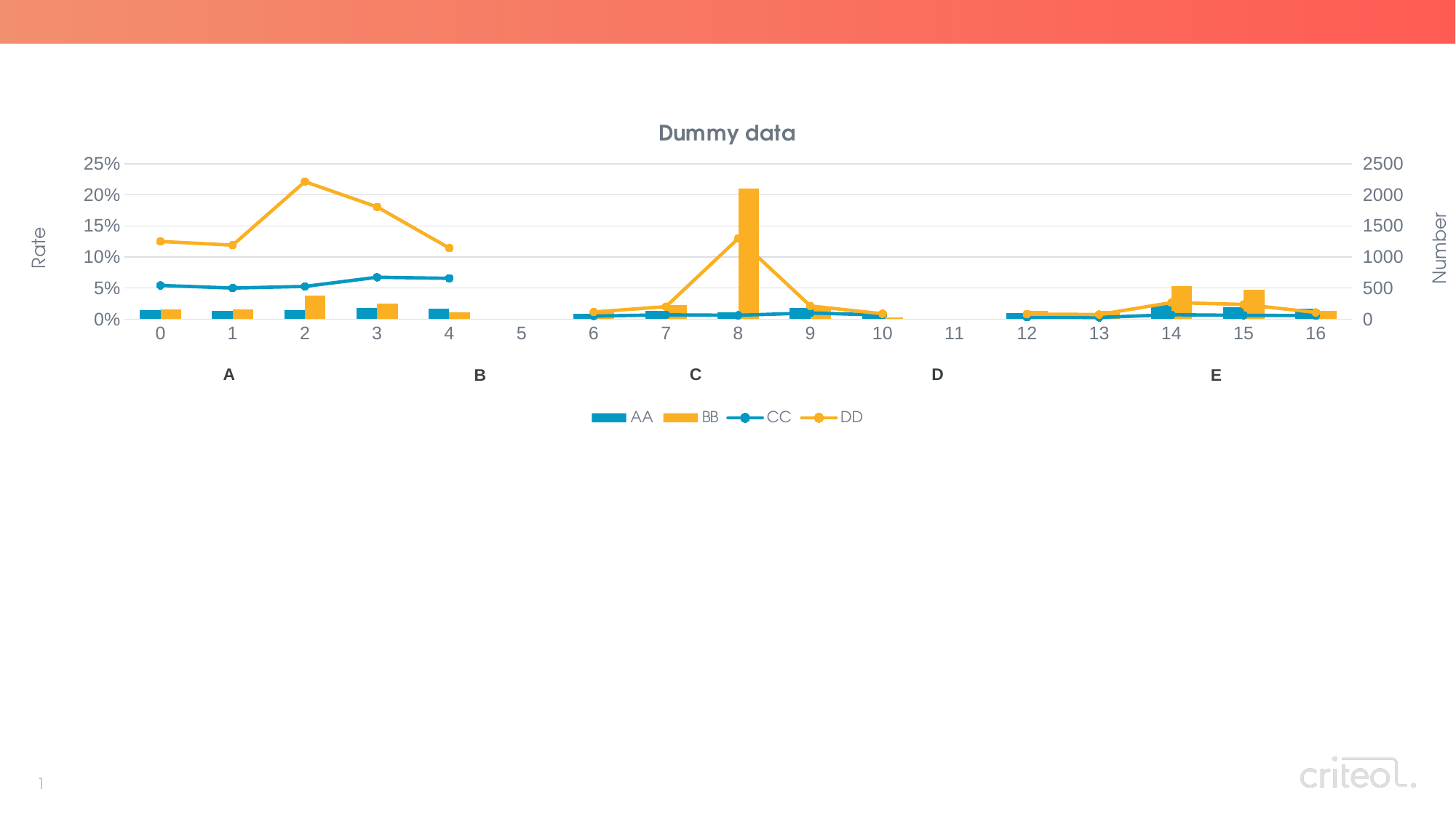

### Chart: Dummy data

| Category | AA | BB | CC | DD |
|---|---|---|---|---|
| 0 | 0.015 | 0.016 | 543.0 | 708.0 |
| 1 | 0.013 | 0.0158 | 501.0 | 690.0 |
| 2 | 0.014 | 0.038 | 527.0 | 1685.0 |
| 3 | 0.018 | 0.025 | 674.0 | 1132.0 |
| 4 | 0.017 | 0.0107 | 657.0 | 487.0 |
| 5 | None | None | None | None |
| 6 | 0.009 | 0.0114 | 50.0 | 66.0 |
| 7 | 0.013 | 0.0226 | 70.0 | 132.0 |
| 8 | 0.011 | 0.21 | 63.0 | 1235.0 |
| 9 | 0.018 | 0.019 | 100.0 | 113.0 |
| 10 | 0.012 | 0.00341 | 67.0 | 20.0 |
| 11 | None | None | None | None |
| 12 | 0.01 | 0.0137 | 33.0 | 49.0 |
| 13 | 0.009 | 0.013 | 29.0 | 47.0 |
| 14 | 0.023 | 0.053 | 72.0 | 195.0 |
| 15 | 0.019 | 0.047 | 62.0 | 176.0 |
| 16 | 0.017 | 0.0137 | 58.0 | 51.0 |
A
D
C
B
E